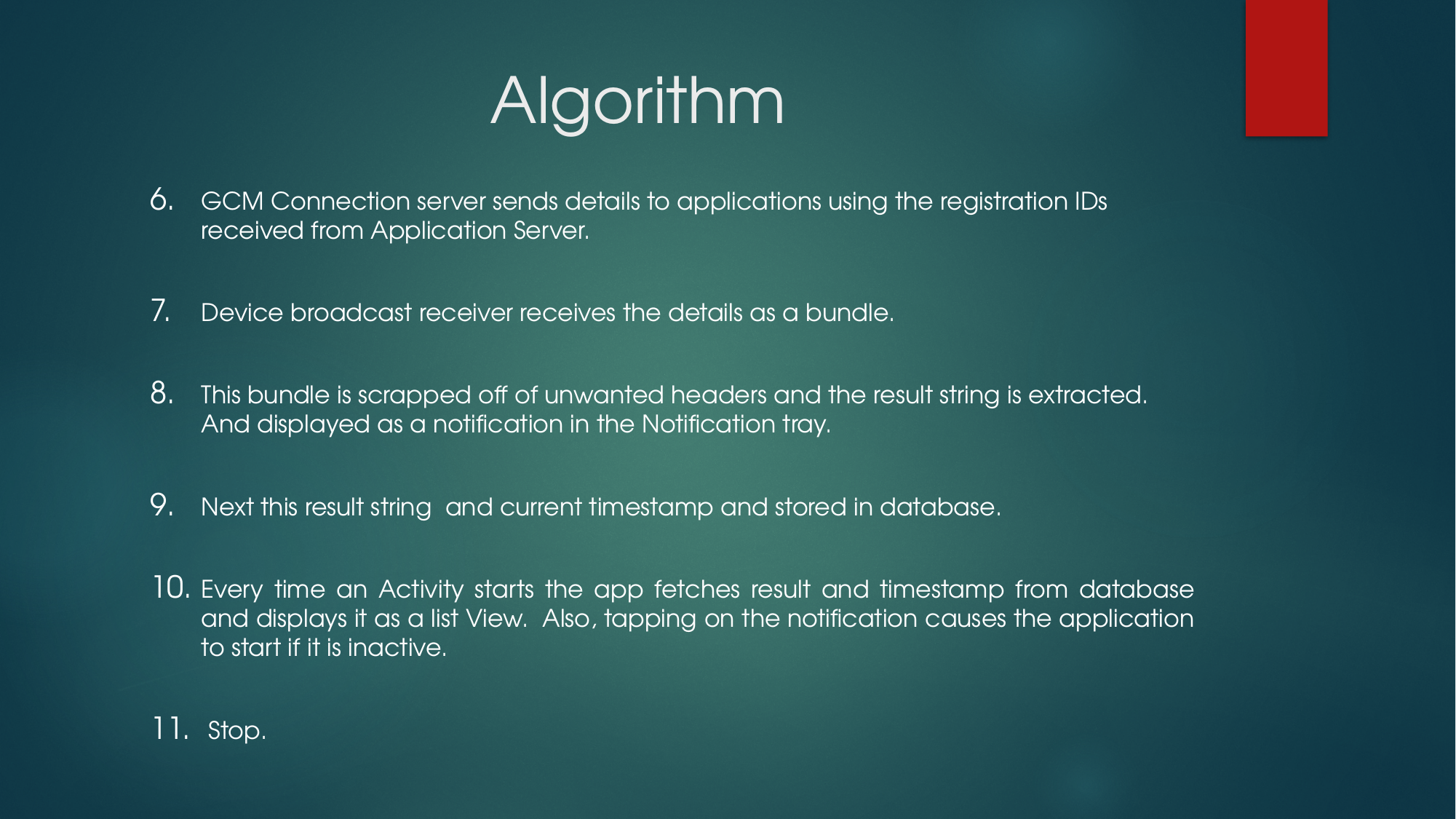

# Algorithm
GCM Connection server sends details to applications using the registration IDs received from Application Server.

Device broadcast receiver receives the details as a bundle.

This bundle is scrapped off of unwanted headers and the result string is extracted. And displayed as a notification in the Notification tray.

Next this result string  and current timestamp and stored in database.

Every time an Activity starts the app fetches result and timestamp from database and displays it as a list View.  Also, tapping on the notification causes the application to start if it is inactive.

 Stop.